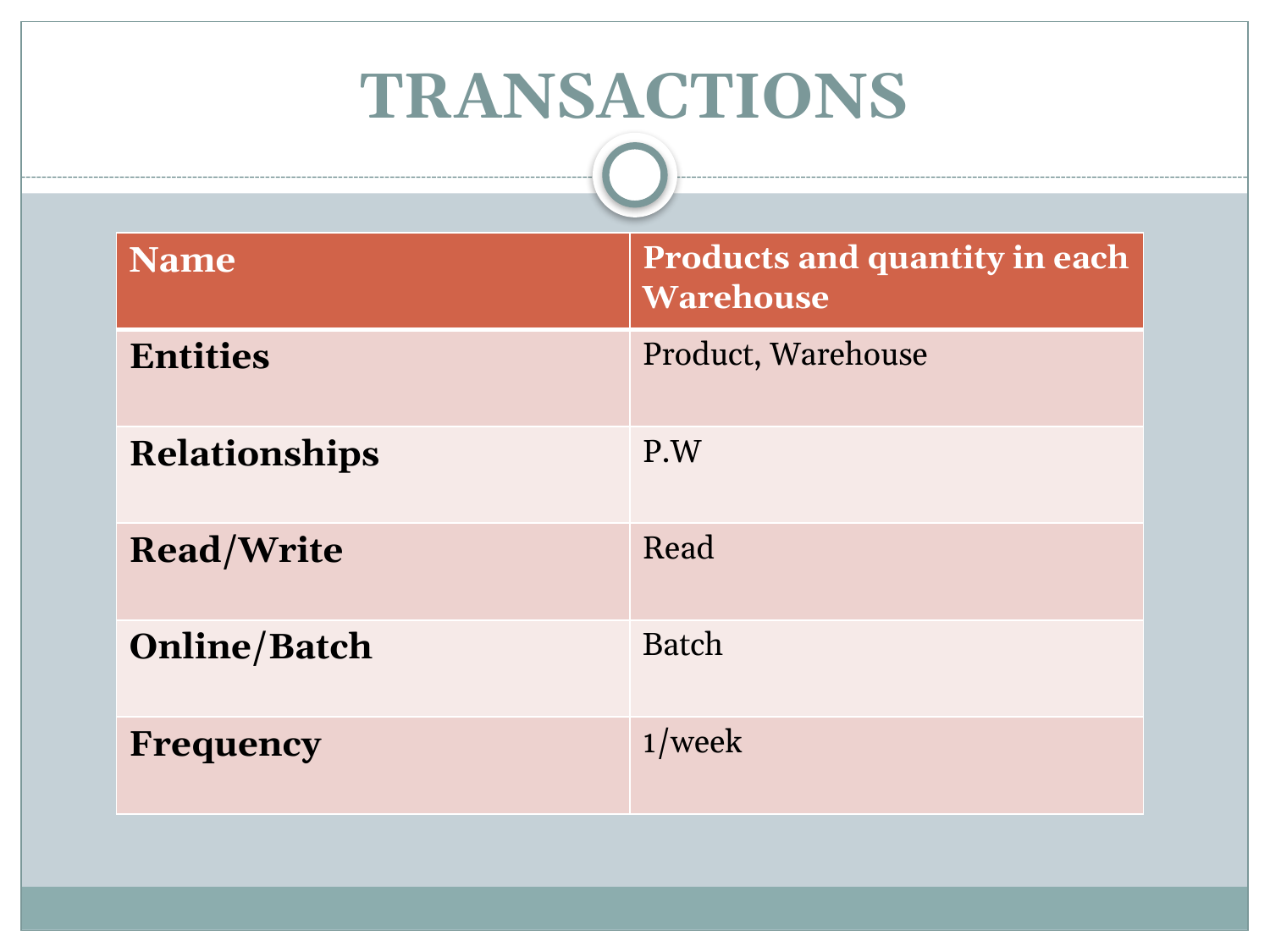

# TRANSACTIONS
| Name | Products and quantity in each Warehouse |
| --- | --- |
| Entities | Product, Warehouse |
| Relationships | P.W |
| Read/Write | Read |
| Online/Batch | Batch |
| Frequency | 1/week |